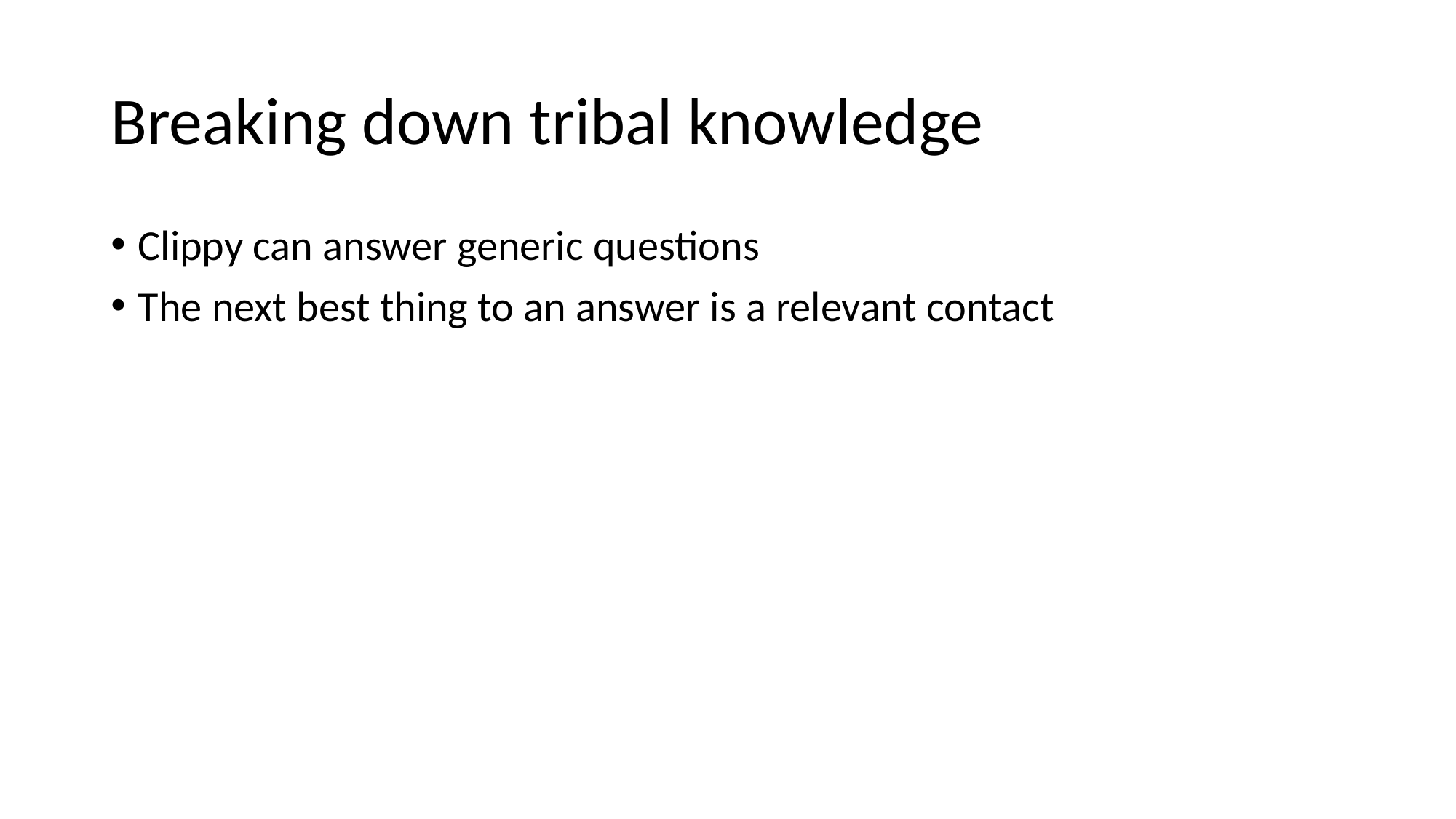

# Breaking down tribal knowledge
Clippy can answer generic questions
The next best thing to an answer is a relevant contact